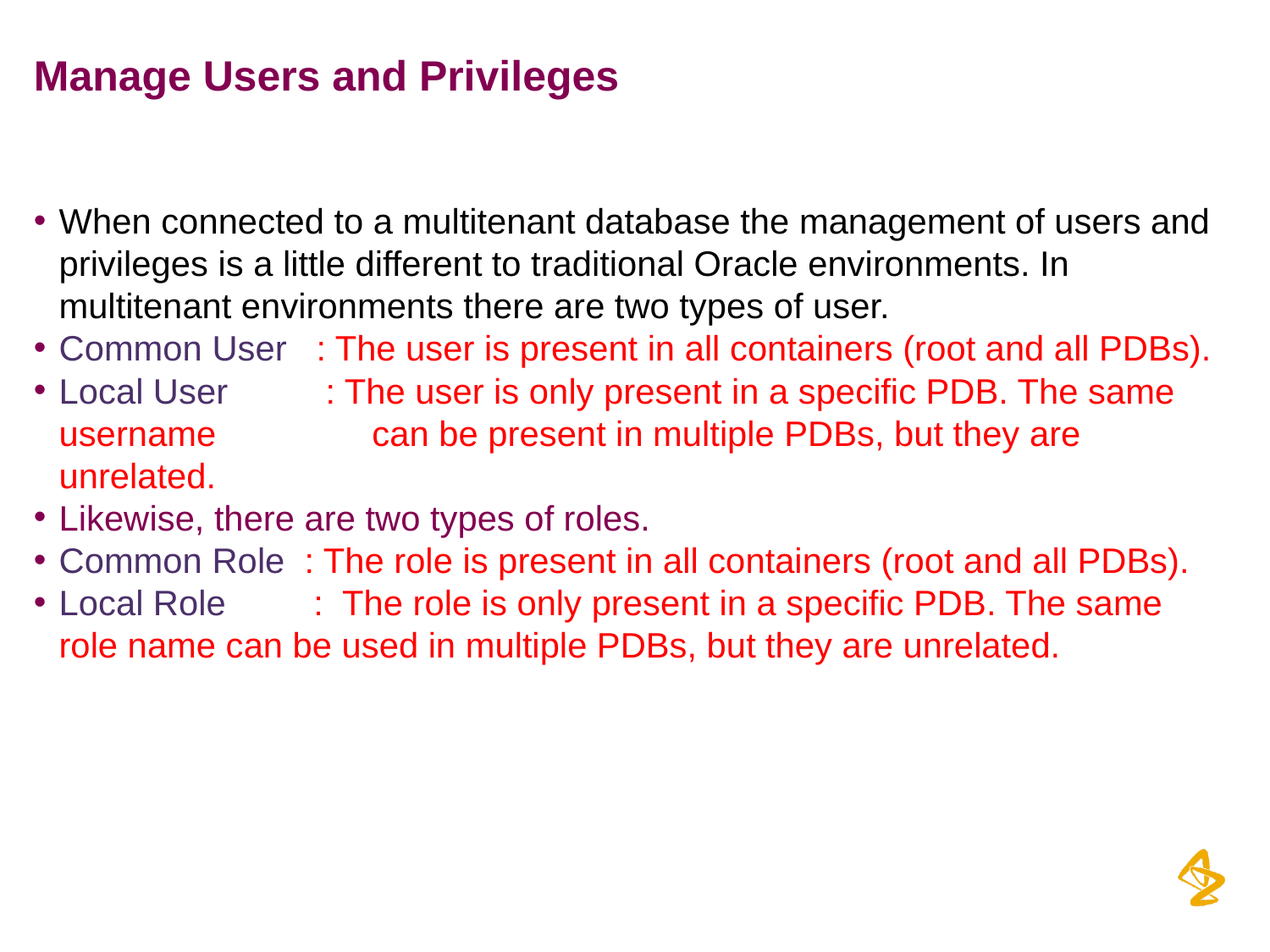

# Manage Users and Privileges

When connected to a multitenant database the management of users and privileges is a little different to traditional Oracle environments. In multitenant environments there are two types of user.
Common User   : The user is present in all containers (root and all PDBs).
Local User          : The user is only present in a specific PDB. The same username                can be present in multiple PDBs, but they are unrelated.
Likewise, there are two types of roles.
Common Role  : The role is present in all containers (root and all PDBs).
Local Role         :  The role is only present in a specific PDB. The same role name can be used in multiple PDBs, but they are unrelated.